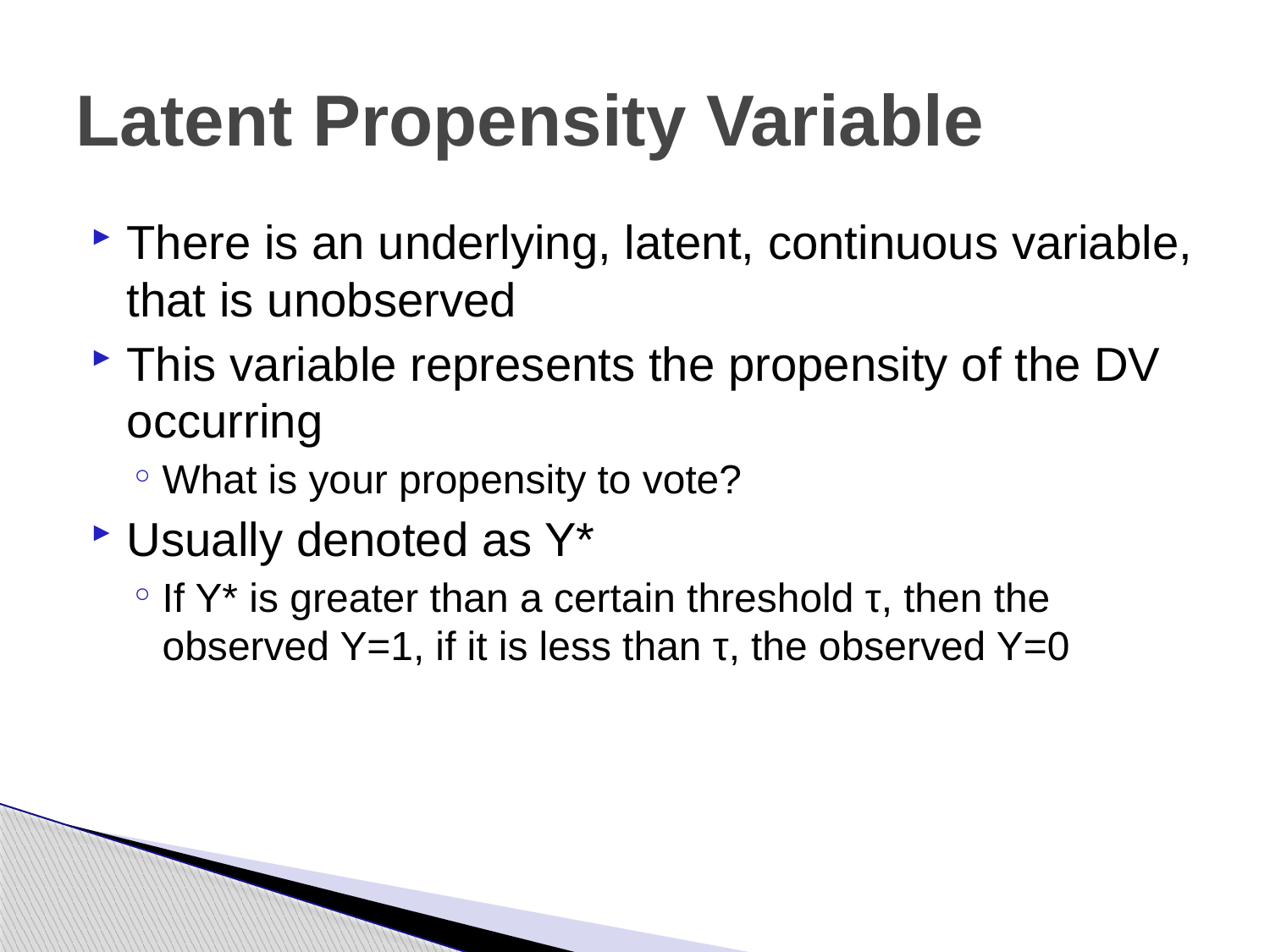

# Latent Propensity Variable
There is an underlying, latent, continuous variable, that is unobserved
This variable represents the propensity of the DV occurring
What is your propensity to vote?
Usually denoted as Y*
If Y* is greater than a certain threshold τ, then the observed Y=1, if it is less than τ, the observed Y=0